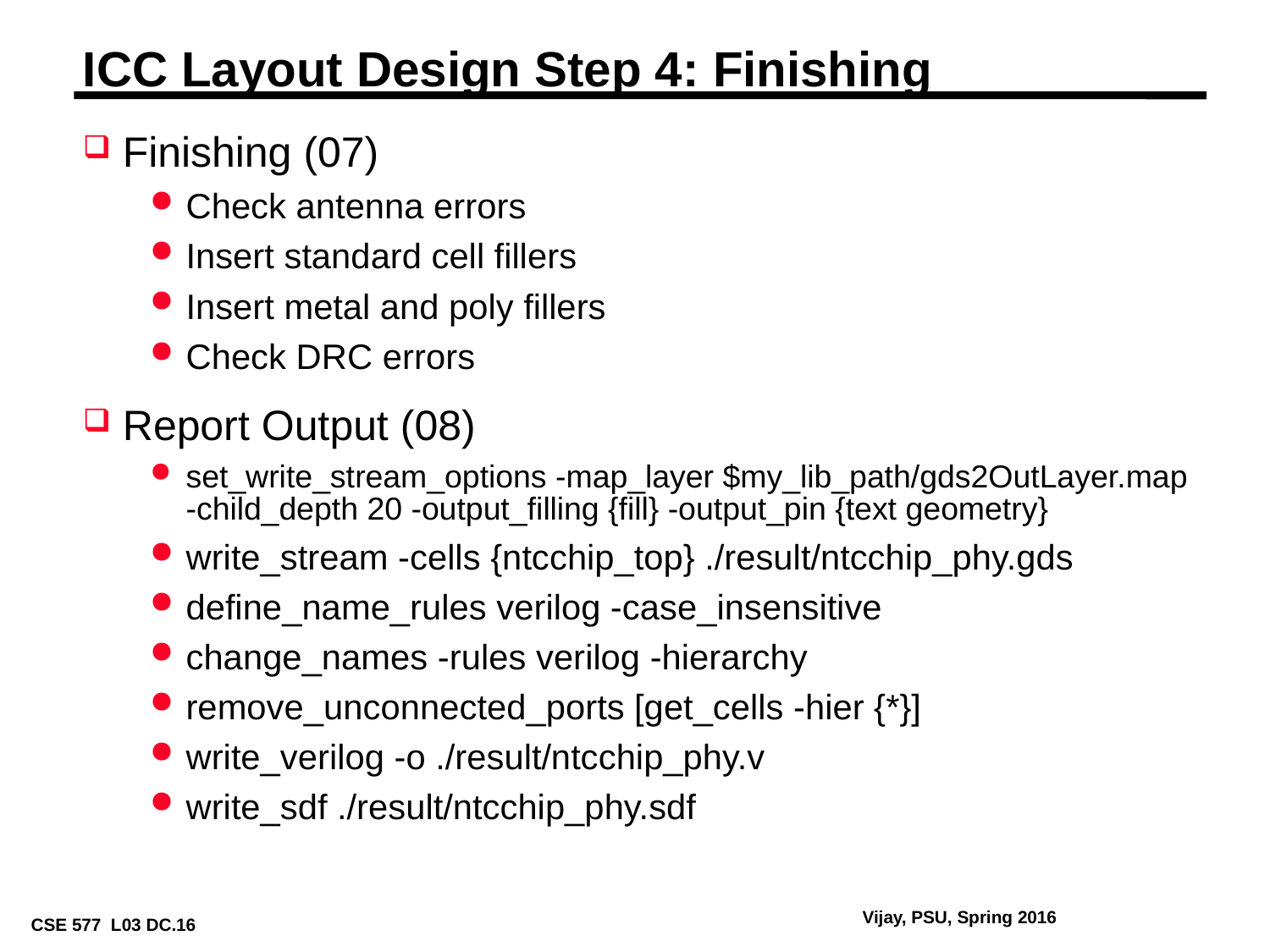

# ICC Layout Design Step 4: Finishing
Finishing (07)
Check antenna errors
Insert standard cell fillers
Insert metal and poly fillers
Check DRC errors
Report Output (08)
set_write_stream_options -map_layer $my_lib_path/gds2OutLayer.map -child_depth 20 -output_filling {fill} -output_pin {text geometry}
write_stream -cells {ntcchip_top} ./result/ntcchip_phy.gds
define_name_rules verilog -case_insensitive
change_names -rules verilog -hierarchy
remove_unconnected_ports [get_cells -hier {*}]
write_verilog -o ./result/ntcchip_phy.v
write_sdf ./result/ntcchip_phy.sdf